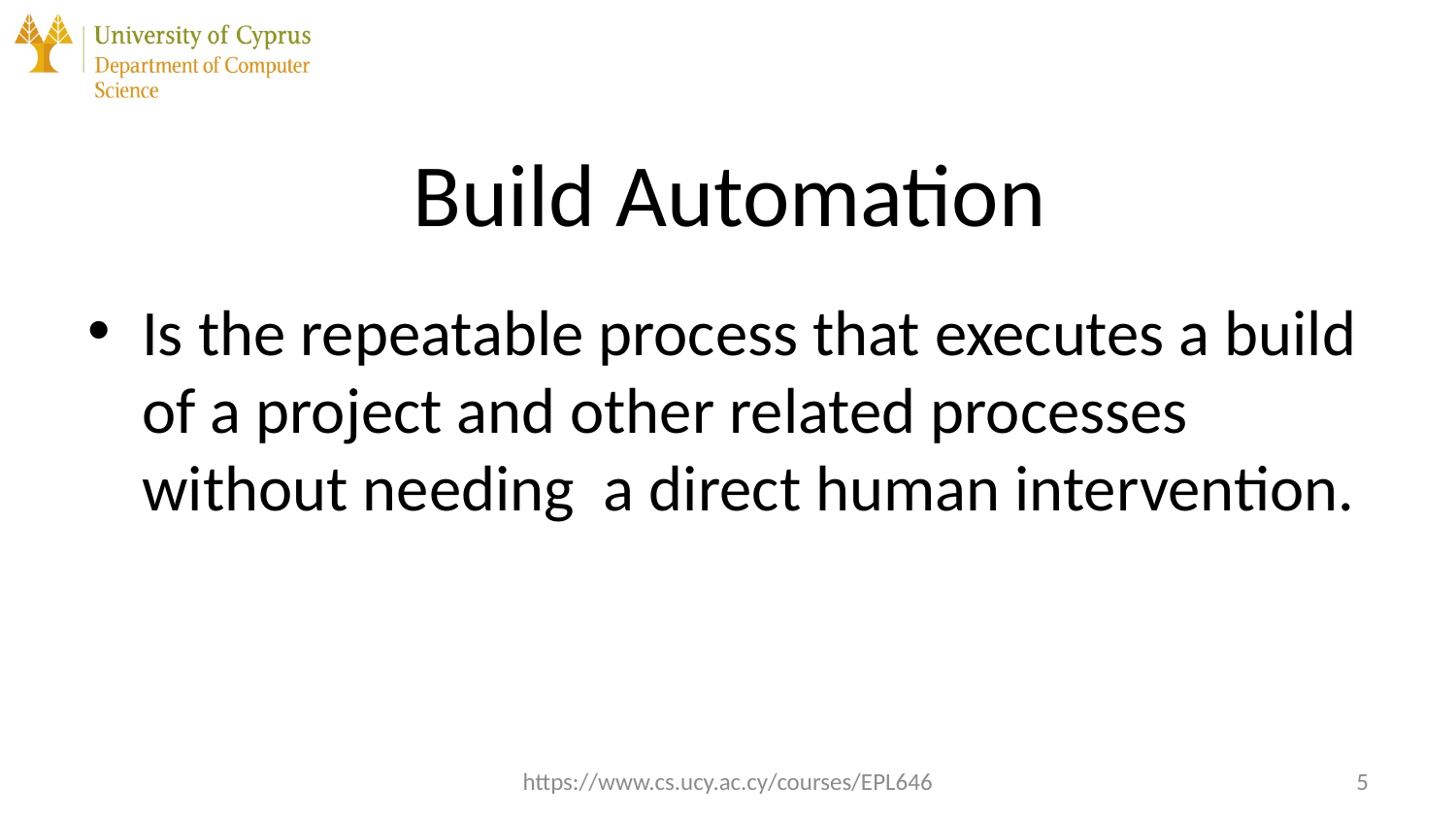

# Build Automation
Is the repeatable process that executes a build of a project and other related processes without needing  a direct human intervention.
https://www.cs.ucy.ac.cy/courses/EPL646
5